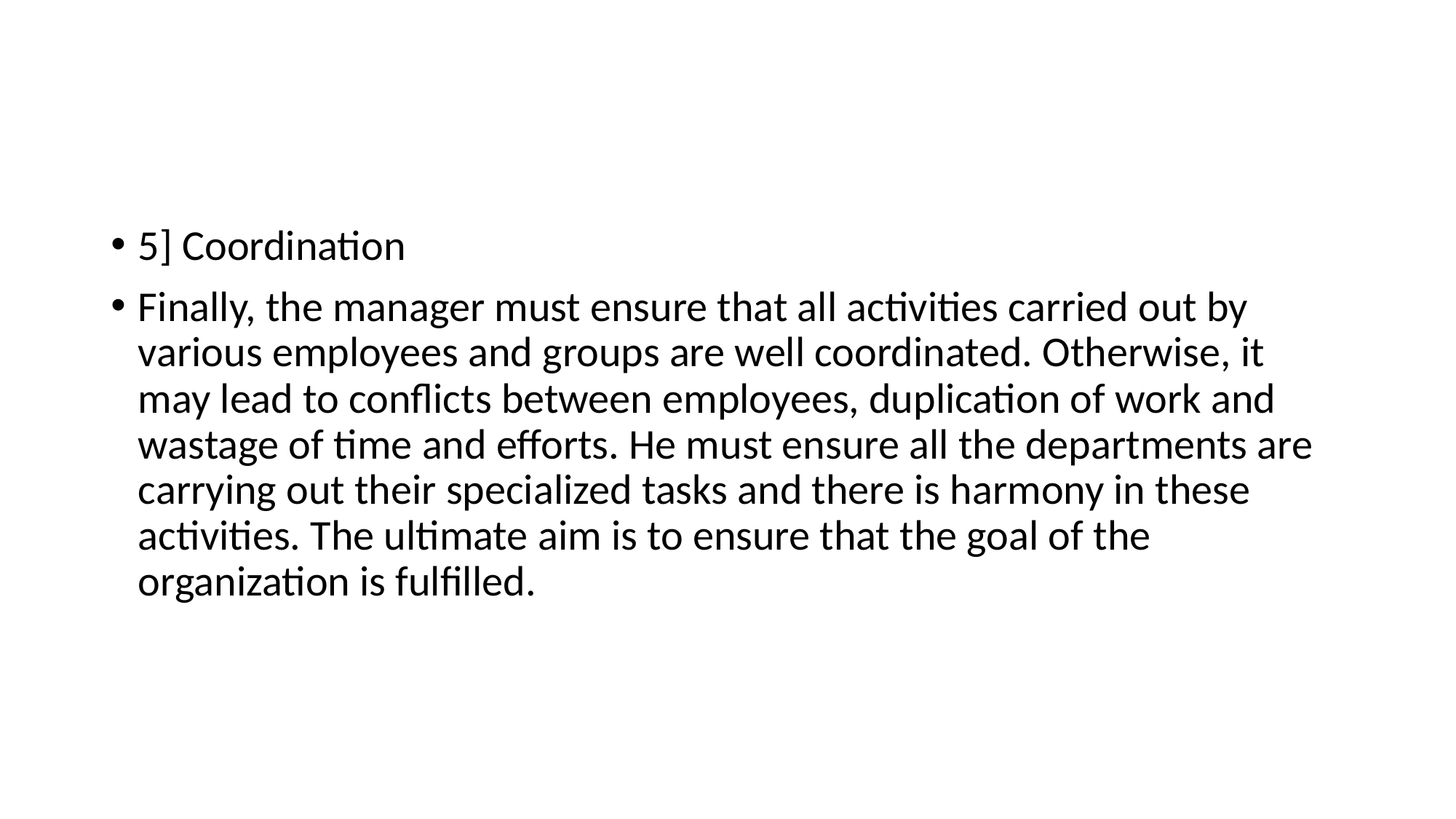

#
5] Coordination
Finally, the manager must ensure that all activities carried out by various employees and groups are well coordinated. Otherwise, it may lead to conflicts between employees, duplication of work and wastage of time and efforts. He must ensure all the departments are carrying out their specialized tasks and there is harmony in these activities. The ultimate aim is to ensure that the goal of the organization is fulfilled.